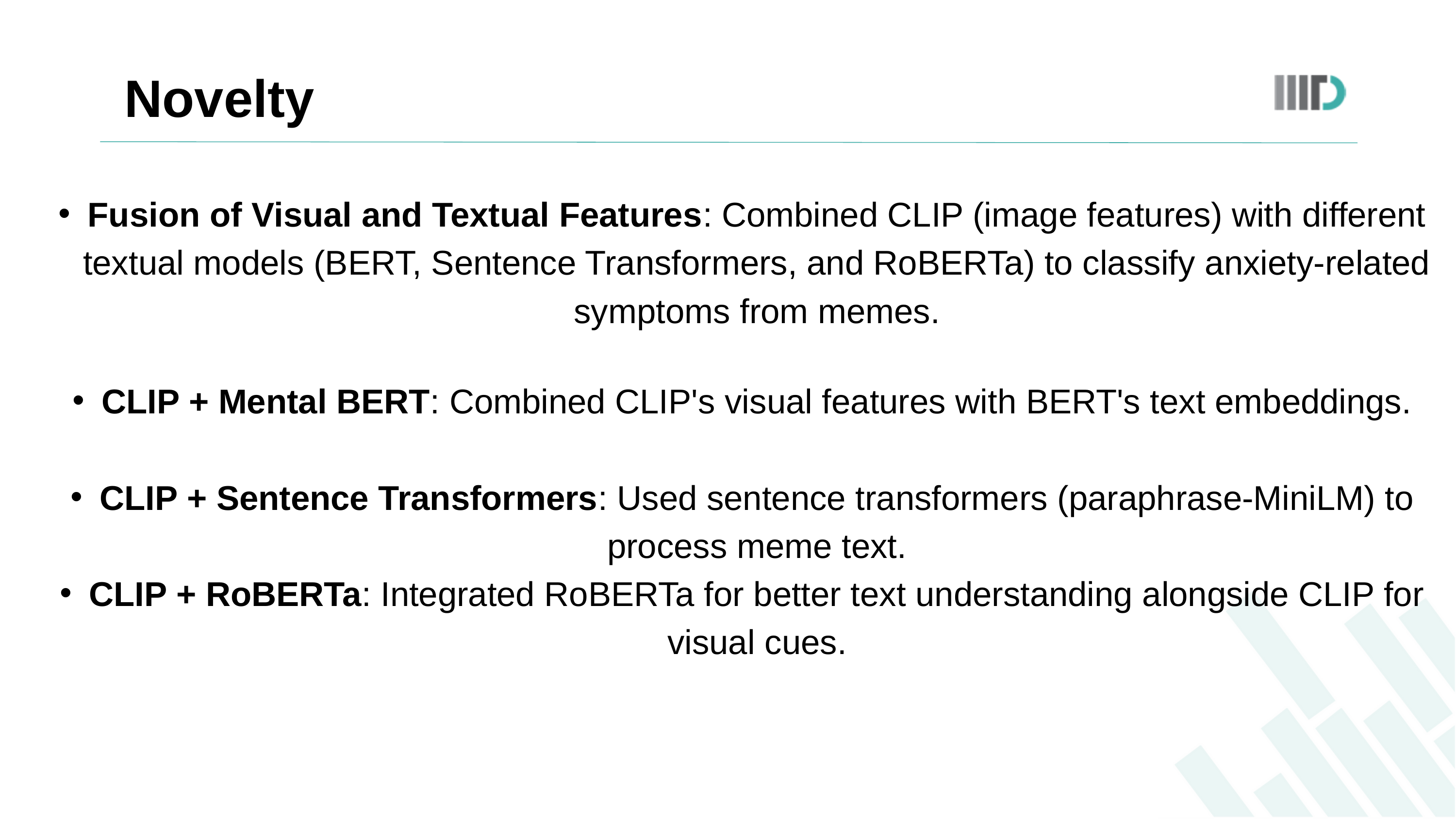

Novelty

Fusion of Visual and Textual Features: Combined CLIP (image features) with different textual models (BERT, Sentence Transformers, and RoBERTa) to classify anxiety-related symptoms from memes.
CLIP + Mental BERT: Combined CLIP's visual features with BERT's text embeddings.

CLIP + Sentence Transformers: Used sentence transformers (paraphrase-MiniLM) to process meme text.
CLIP + RoBERTa: Integrated RoBERTa for better text understanding alongside CLIP for visual cues.